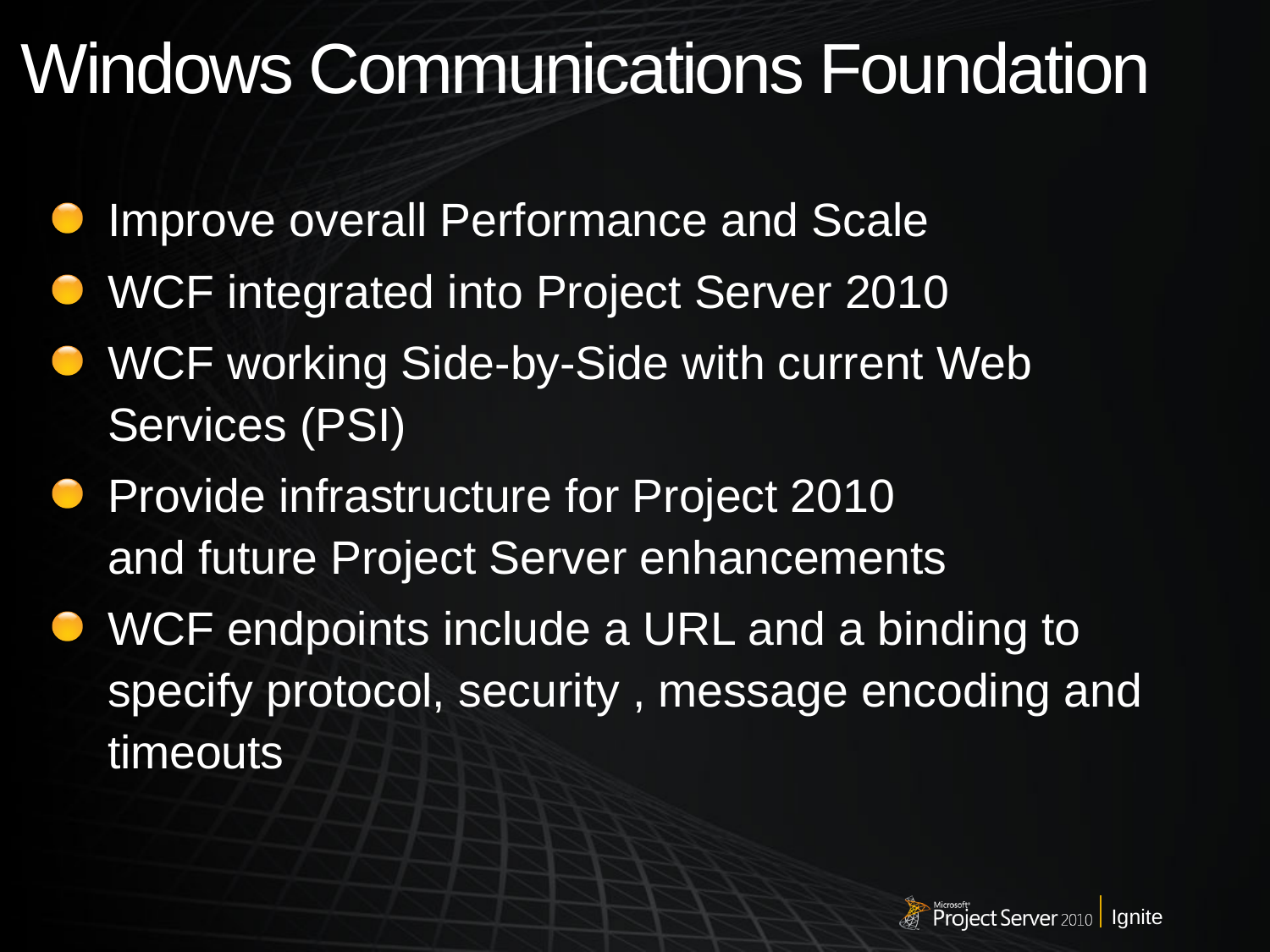

# Windows Communications Foundation
Improve overall Performance and Scale
WCF integrated into Project Server 2010
WCF working Side-by-Side with current Web Services (PSI)
Provide infrastructure for Project 2010
and future Project Server enhancements
WCF endpoints include a URL and a binding to specify protocol, security , message encoding and timeouts